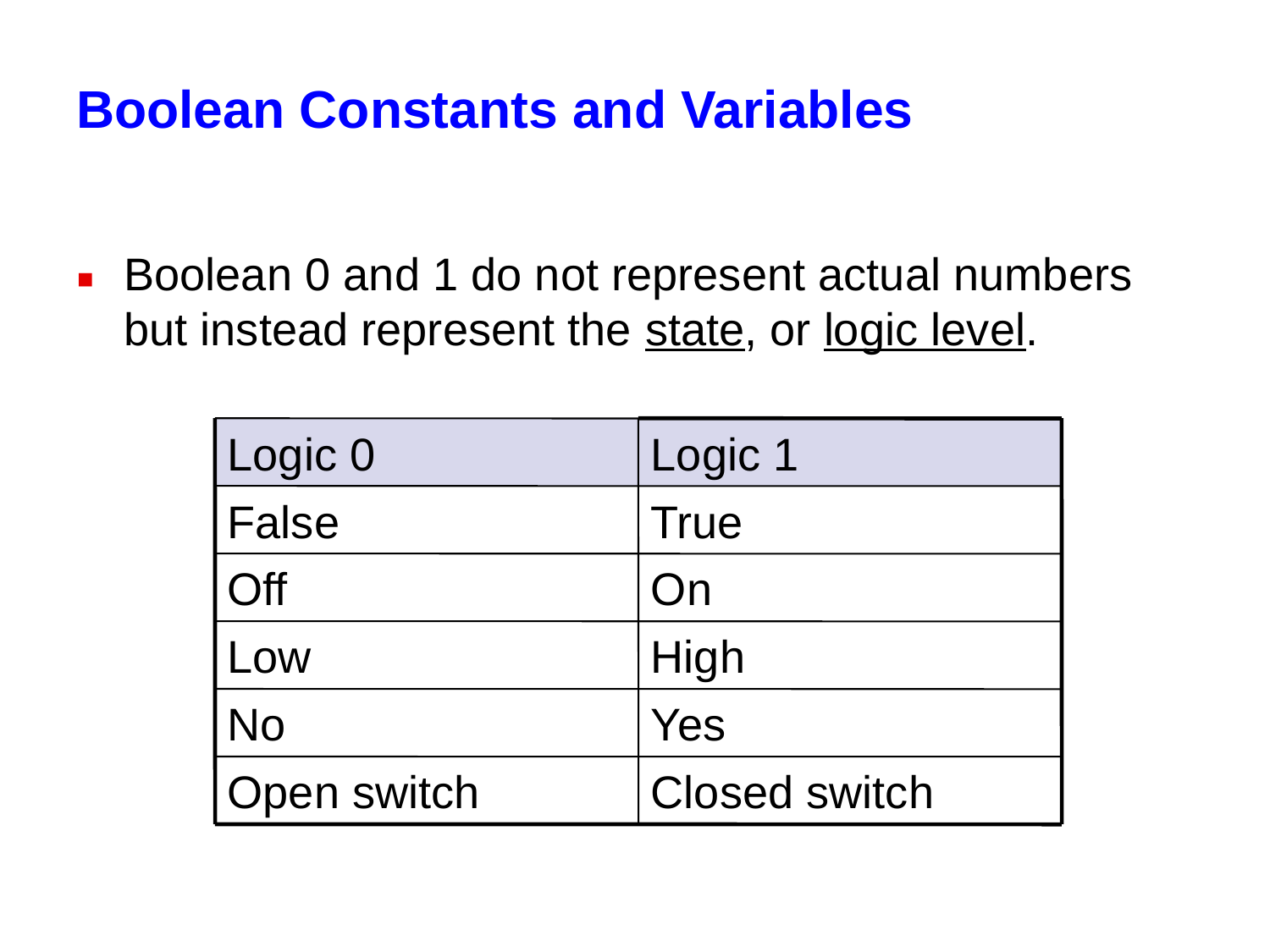

# Boolean Constants and Variables
Boolean 0 and 1 do not represent actual numbers but instead represent the state, or logic level.

Logic 0
Logic 1
False
True
Off
On
Low
High
No
Yes
Open switch
Closed switch